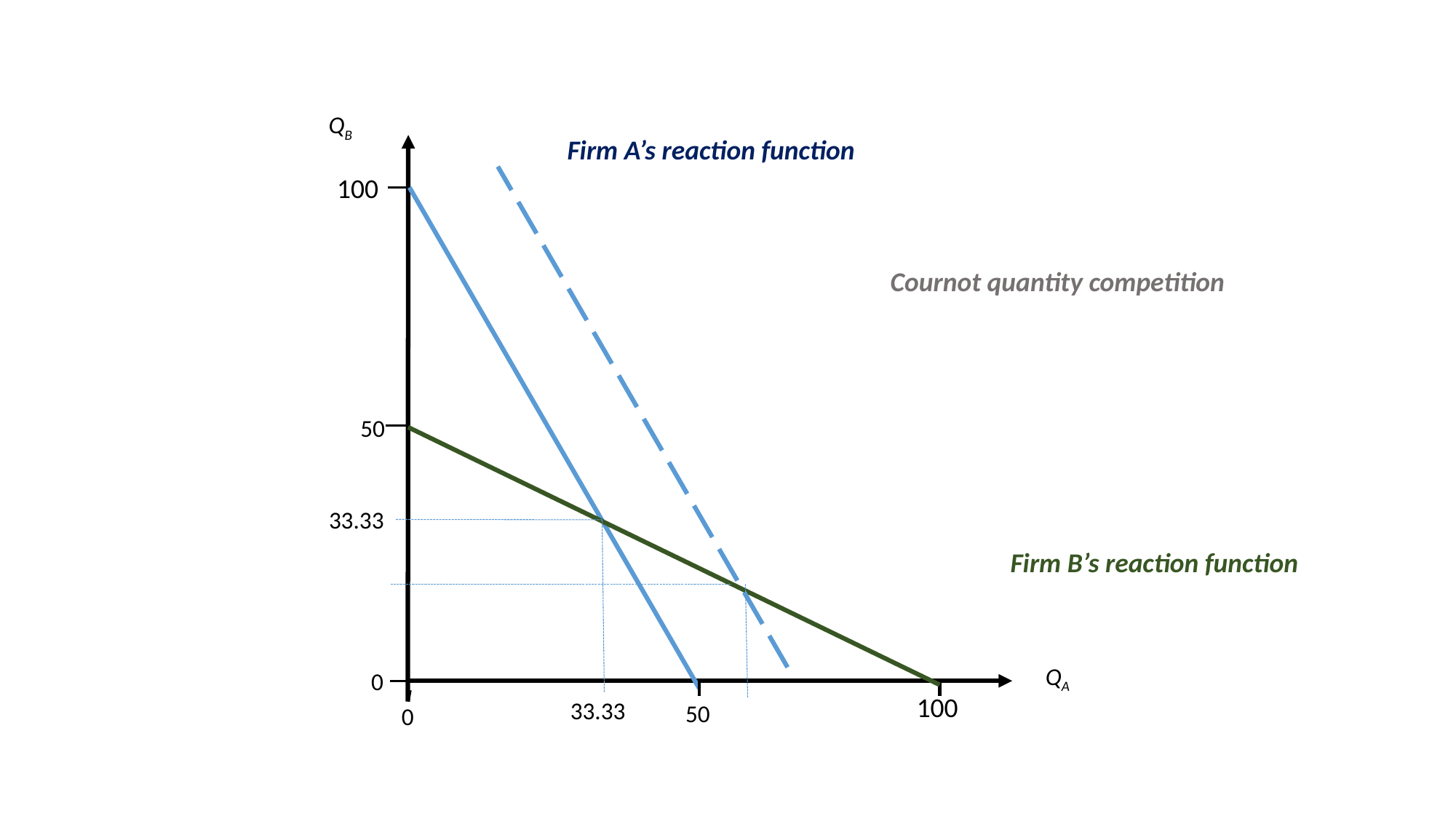

QB
Firm A’s reaction function
100
Cournot quantity competition
50
33.33
Firm B’s reaction function
QA
0
100
33.33
50
0